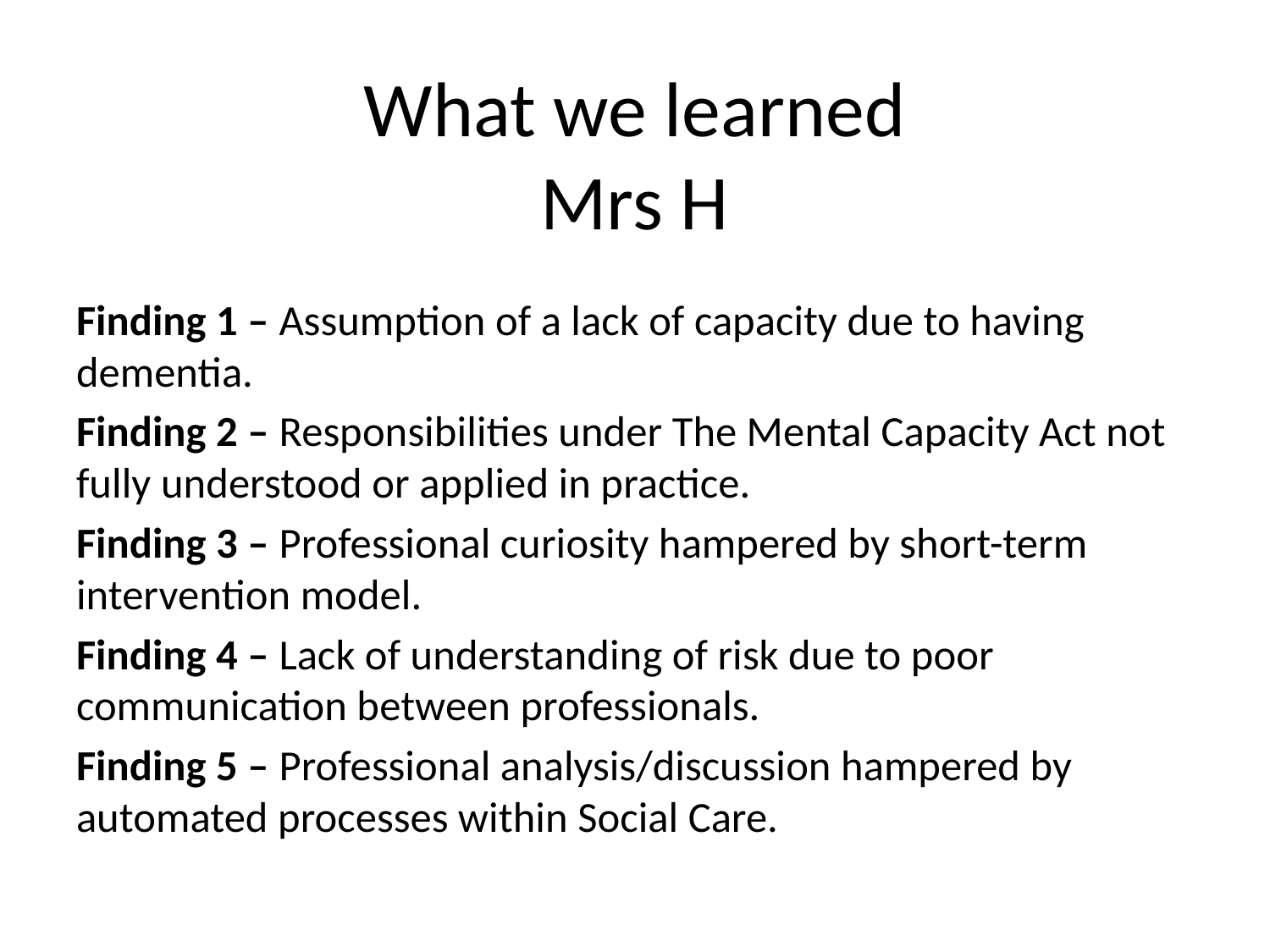

# What we learned Mrs H
Finding 1 – Assumption of a lack of capacity due to having dementia.
Finding 2 – Responsibilities under The Mental Capacity Act not fully understood or applied in practice.
Finding 3 – Professional curiosity hampered by short-term intervention model.
Finding 4 – Lack of understanding of risk due to poor communication between professionals.
Finding 5 – Professional analysis/discussion hampered by automated processes within Social Care.